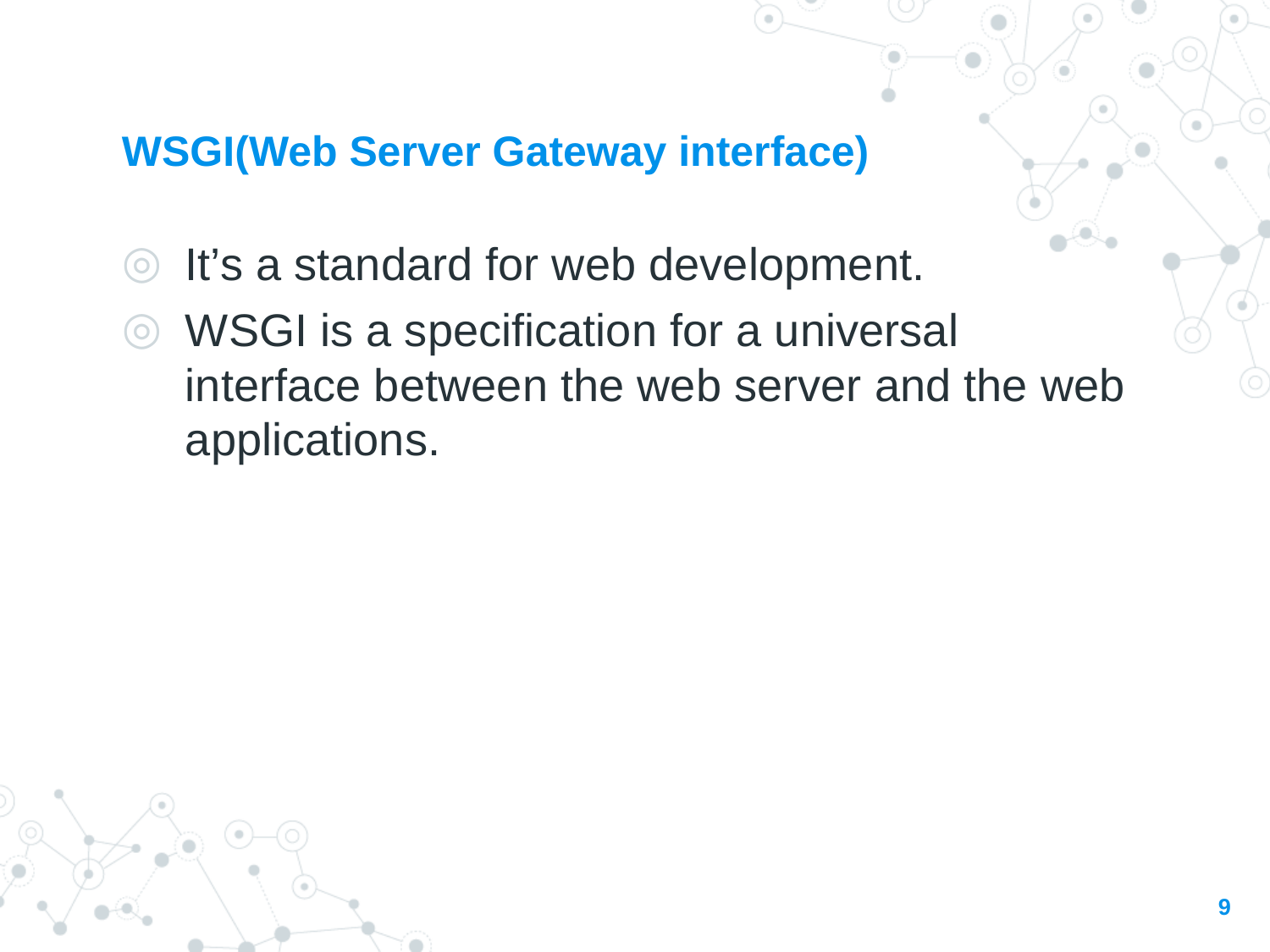

# WSGI(Web Server Gateway interface)
It’s a standard for web development.
WSGI is a specification for a universal interface between the web server and the web applications.
9